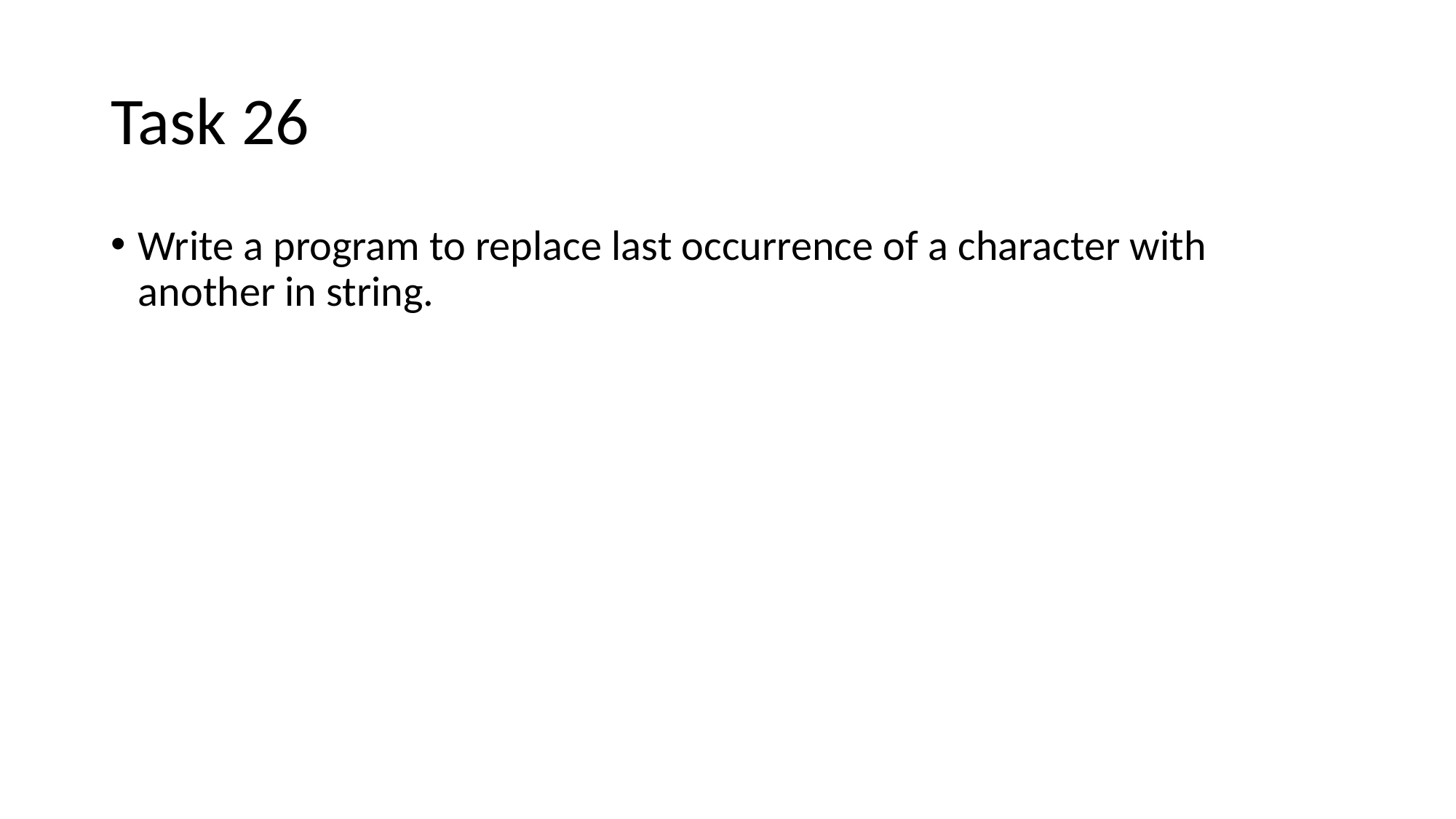

# Task 26
Write a program to replace last occurrence of a character with another in string.